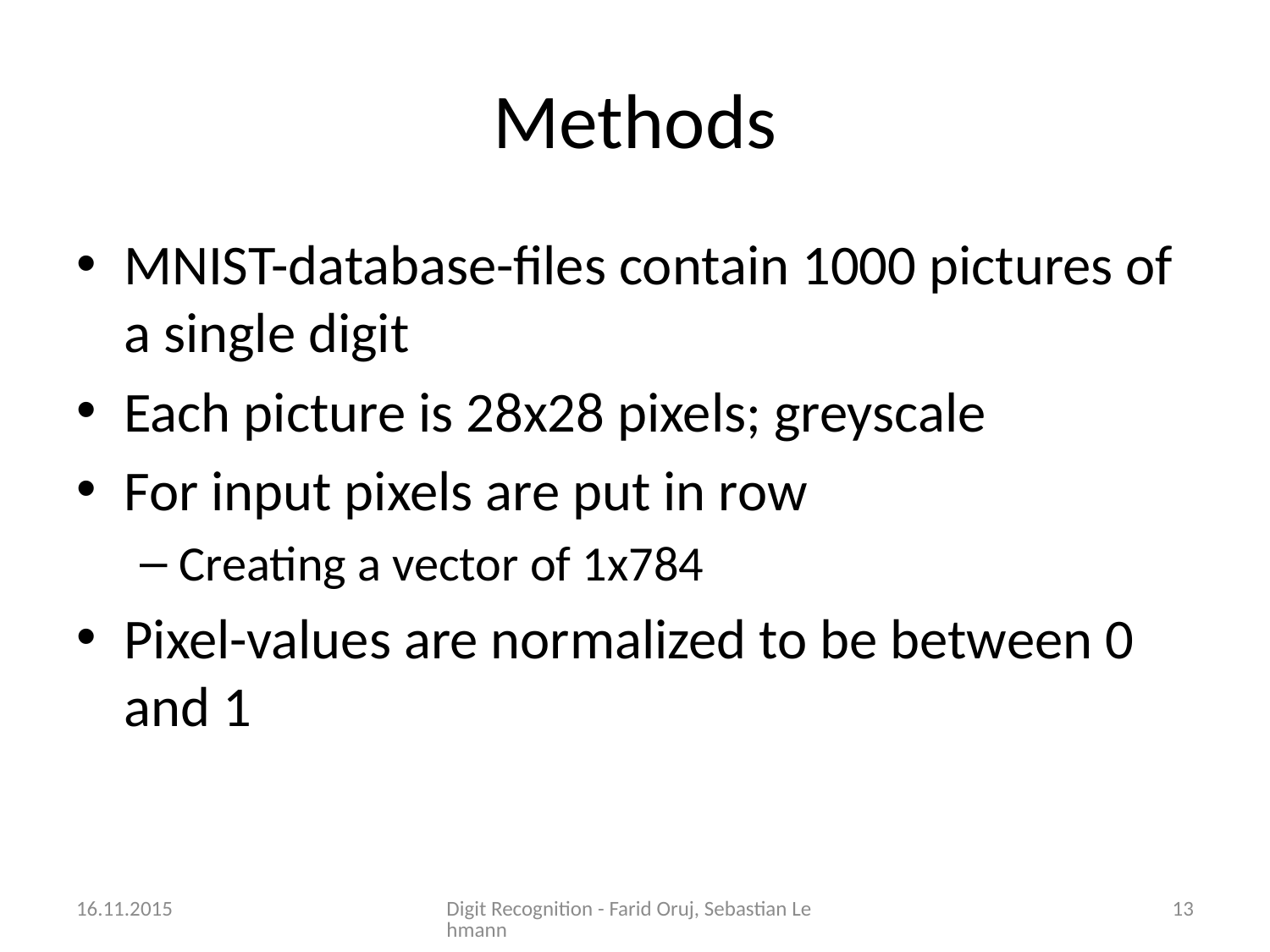

# Methods
MNIST-database-files contain 1000 pictures of a single digit
Each picture is 28x28 pixels; greyscale
For input pixels are put in row
Creating a vector of 1x784
Pixel-values are normalized to be between 0 and 1
16.11.2015
Digit Recognition - Farid Oruj, Sebastian Lehmann
13